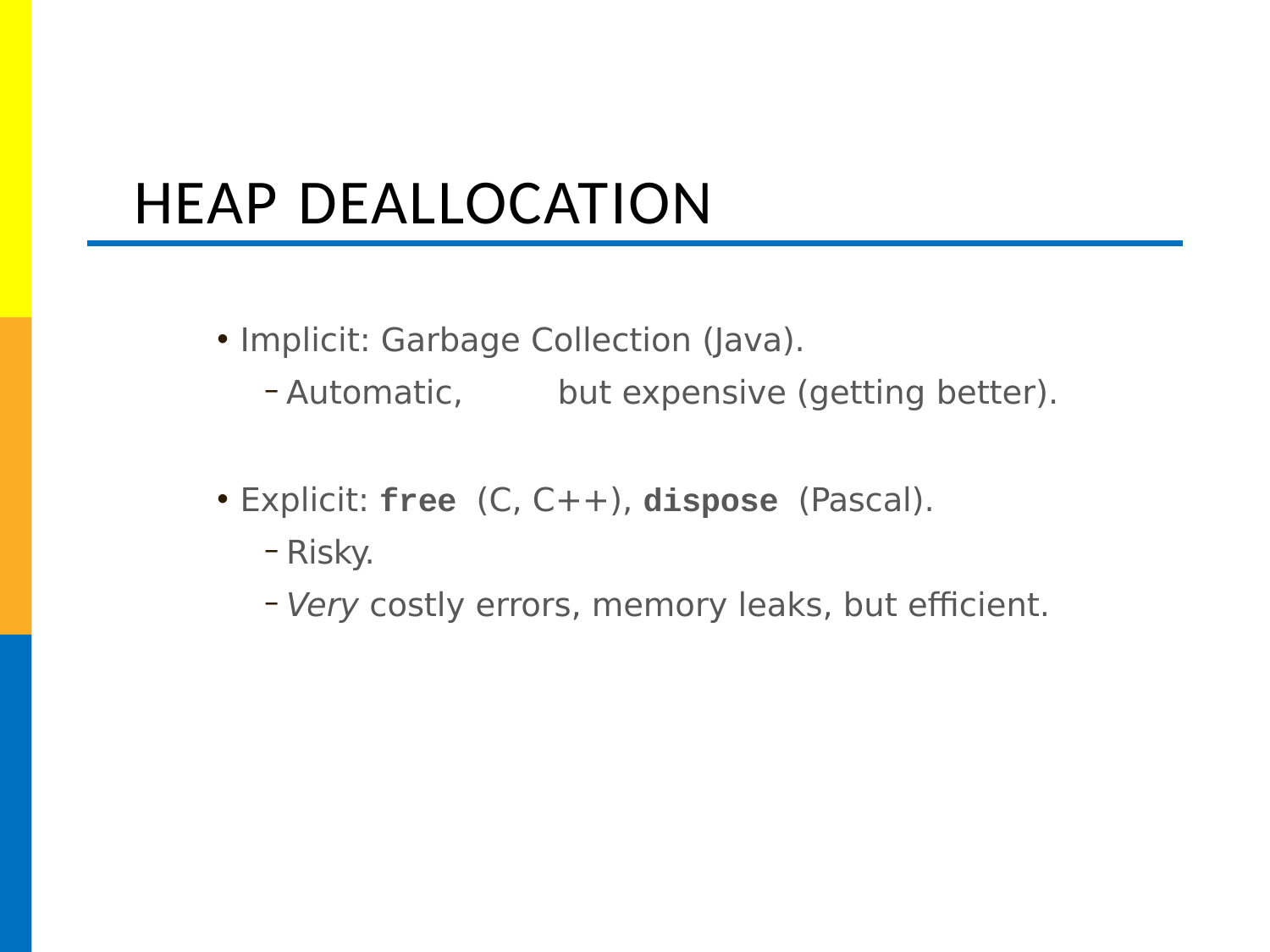

# HEAP DEALLOCATION
Implicit: Garbage Collection (Java).
Automatic,	but expensive (getting better).

Explicit: free (C, C++), dispose (Pascal).
Risky.
Very costly errors, memory leaks, but efficient.